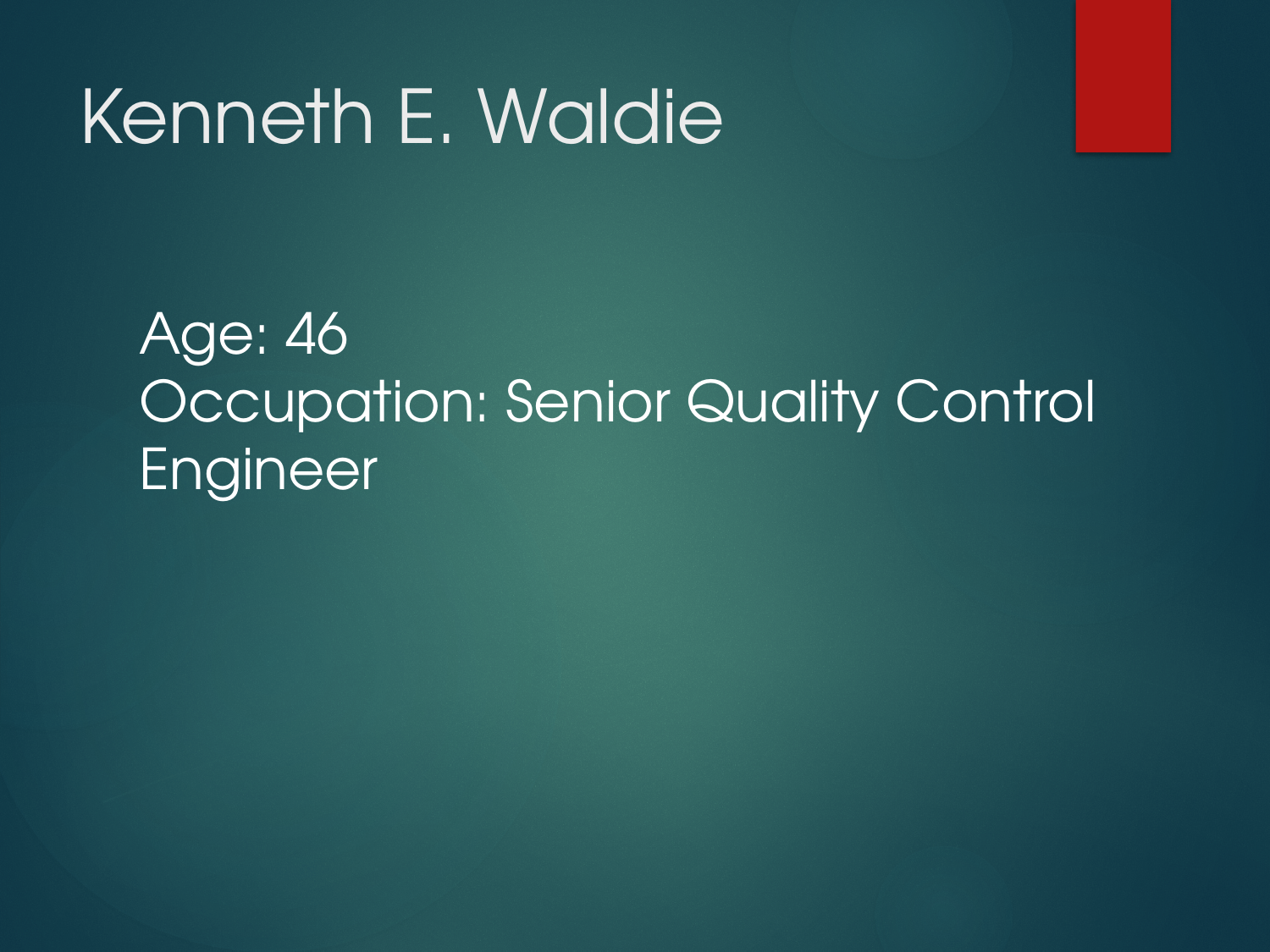

# Kenneth E. Waldie

Age: 46
Occupation: Senior Quality Control Engineer